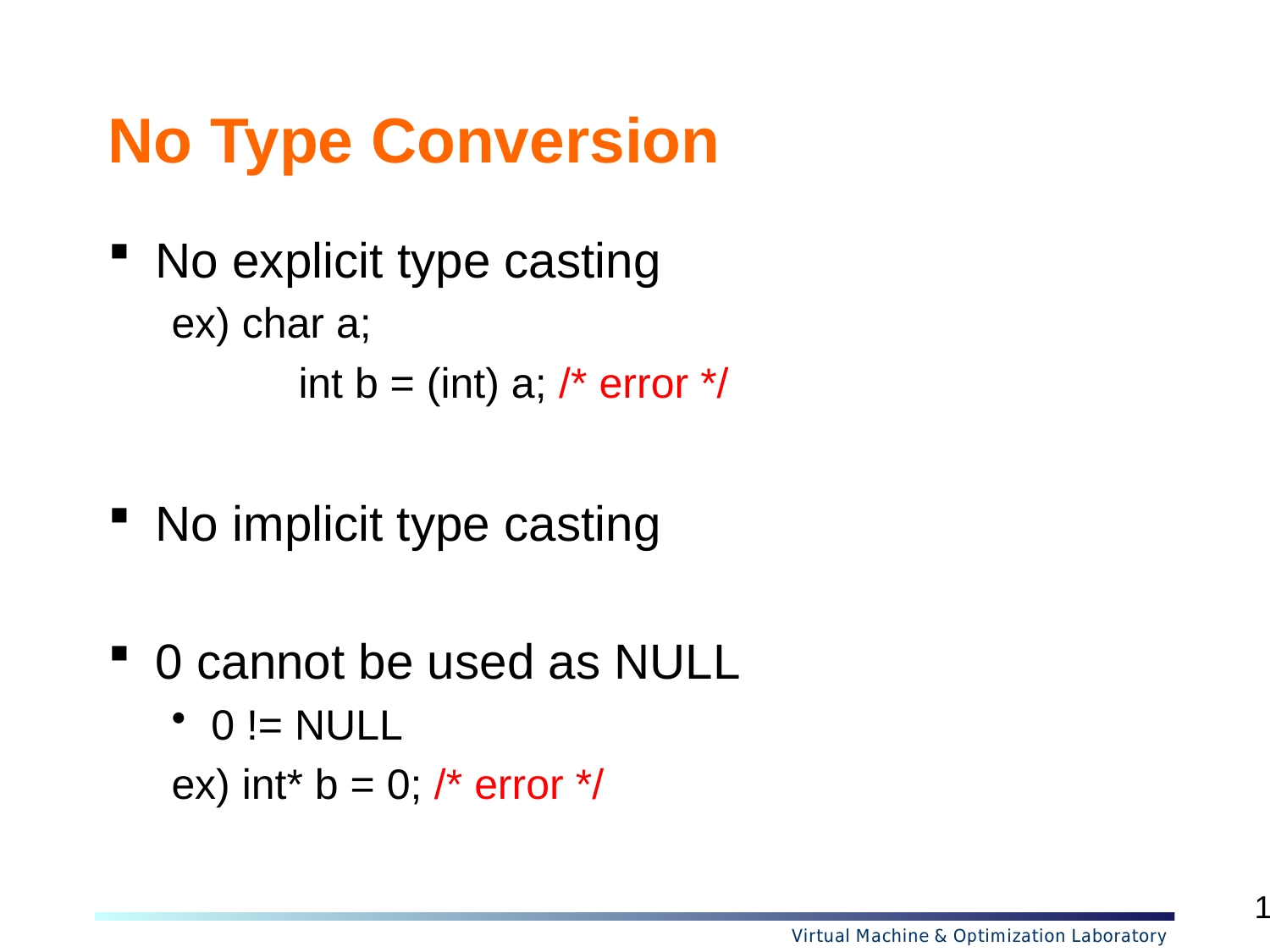

# No Type Conversion
No explicit type casting
ex) char a;
	int b = (int) a; /* error */

No implicit type casting

0 cannot be used as NULL
0 != NULL
ex) int* b = 0; /* error */